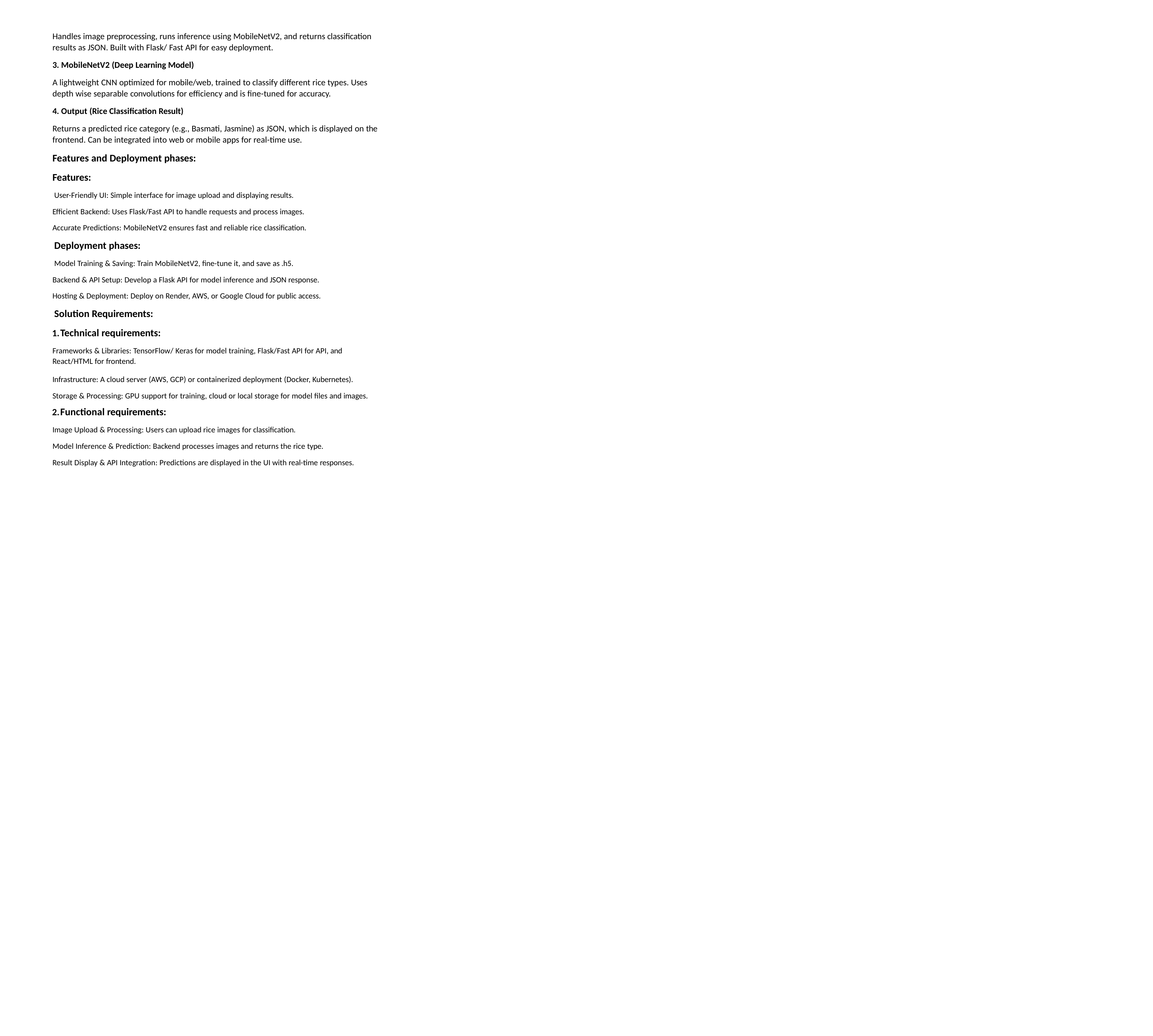

Handles image preprocessing, runs inference using MobileNetV2, and returns classification results as JSON. Built with Flask/ Fast API for easy deployment.
MobileNetV2 (Deep Learning Model)
A lightweight CNN optimized for mobile/web, trained to classify different rice types. Uses depth wise separable convolutions for efficiency and is fine-tuned for accuracy.
Output (Rice Classification Result)
Returns a predicted rice category (e.g., Basmati, Jasmine) as JSON, which is displayed on the frontend. Can be integrated into web or mobile apps for real-time use.
Features and Deployment phases:
Features:
User-Friendly UI: Simple interface for image upload and displaying results. Efficient Backend: Uses Flask/Fast API to handle requests and process images. Accurate Predictions: MobileNetV2 ensures fast and reliable rice classification.
Deployment phases:
Model Training & Saving: Train MobileNetV2, fine-tune it, and save as .h5. Backend & API Setup: Develop a Flask API for model inference and JSON response. Hosting & Deployment: Deploy on Render, AWS, or Google Cloud for public access.
Solution Requirements:
Technical requirements:
Frameworks & Libraries: TensorFlow/ Keras for model training, Flask/Fast API for API, and React/HTML for frontend.
Infrastructure: A cloud server (AWS, GCP) or containerized deployment (Docker, Kubernetes). Storage & Processing: GPU support for training, cloud or local storage for model files and images.
Functional requirements:
Image Upload & Processing: Users can upload rice images for classification.
Model Inference & Prediction: Backend processes images and returns the rice type.
Result Display & API Integration: Predictions are displayed in the UI with real-time responses.